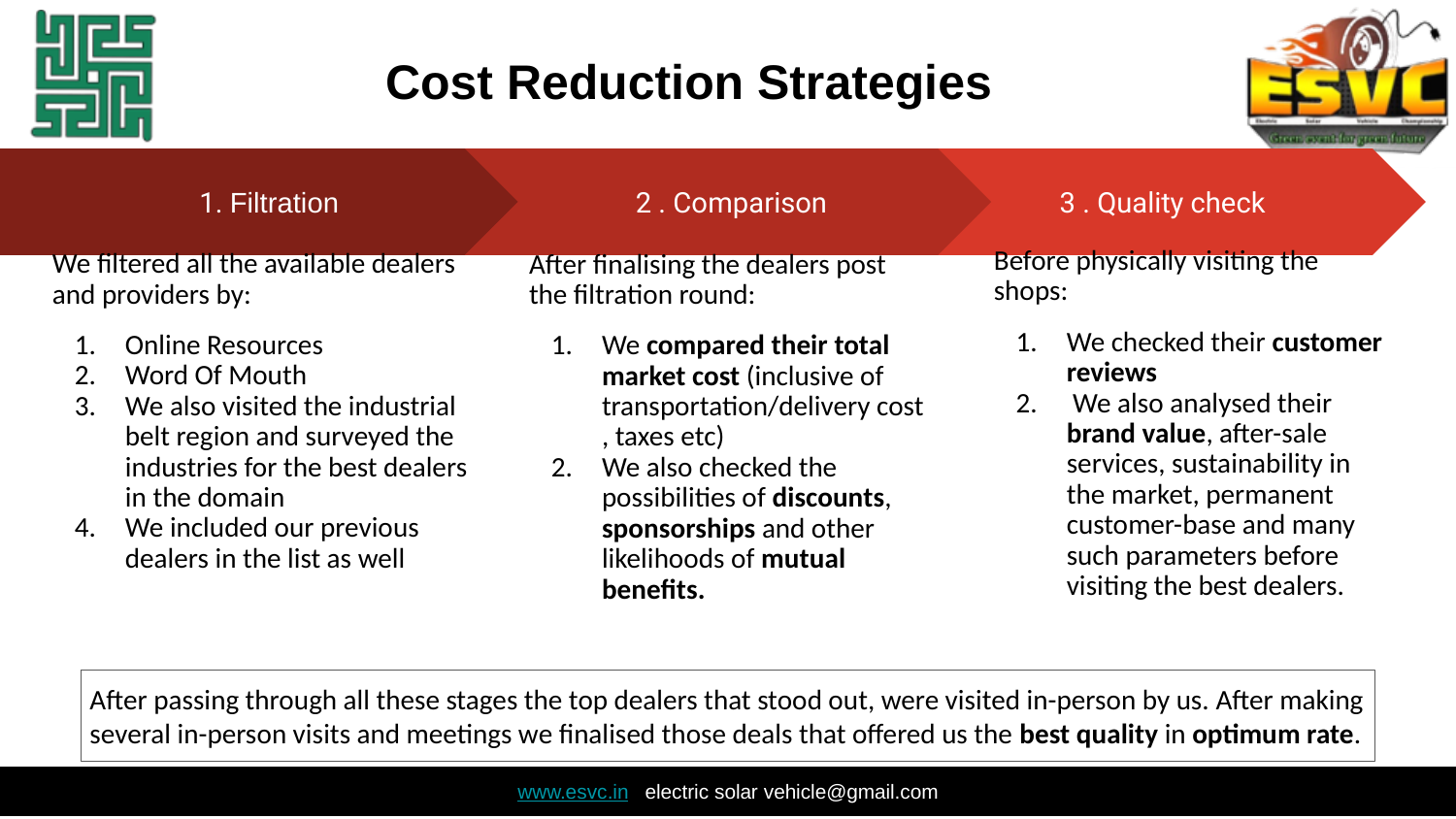

# Cost Reduction Strategies

1. Filtration
We filtered all the available dealers and providers by:
Online Resources
Word Of Mouth
We also visited the industrial belt region and surveyed the industries for the best dealers in the domain
We included our previous dealers in the list as well

 2 . Comparison
After finalising the dealers post the filtration round:
We compared their total market cost (inclusive of transportation/delivery cost , taxes etc)
We also checked the possibilities of discounts, sponsorships and other likelihoods of mutual benefits.

3 . Quality check
Before physically visiting the shops:
We checked their customer reviews
 We also analysed their brand value, after-sale services, sustainability in the market, permanent customer-base and many such parameters before  visiting the best dealers.

•We have taken many steps for cost reduction and comparison in which some of them are as follows-
After passing through all these stages the top dealers that stood out, were visited in-person by us. After making several in-person visits and meetings we finalised those deals that offered us the best quality in optimum rate.